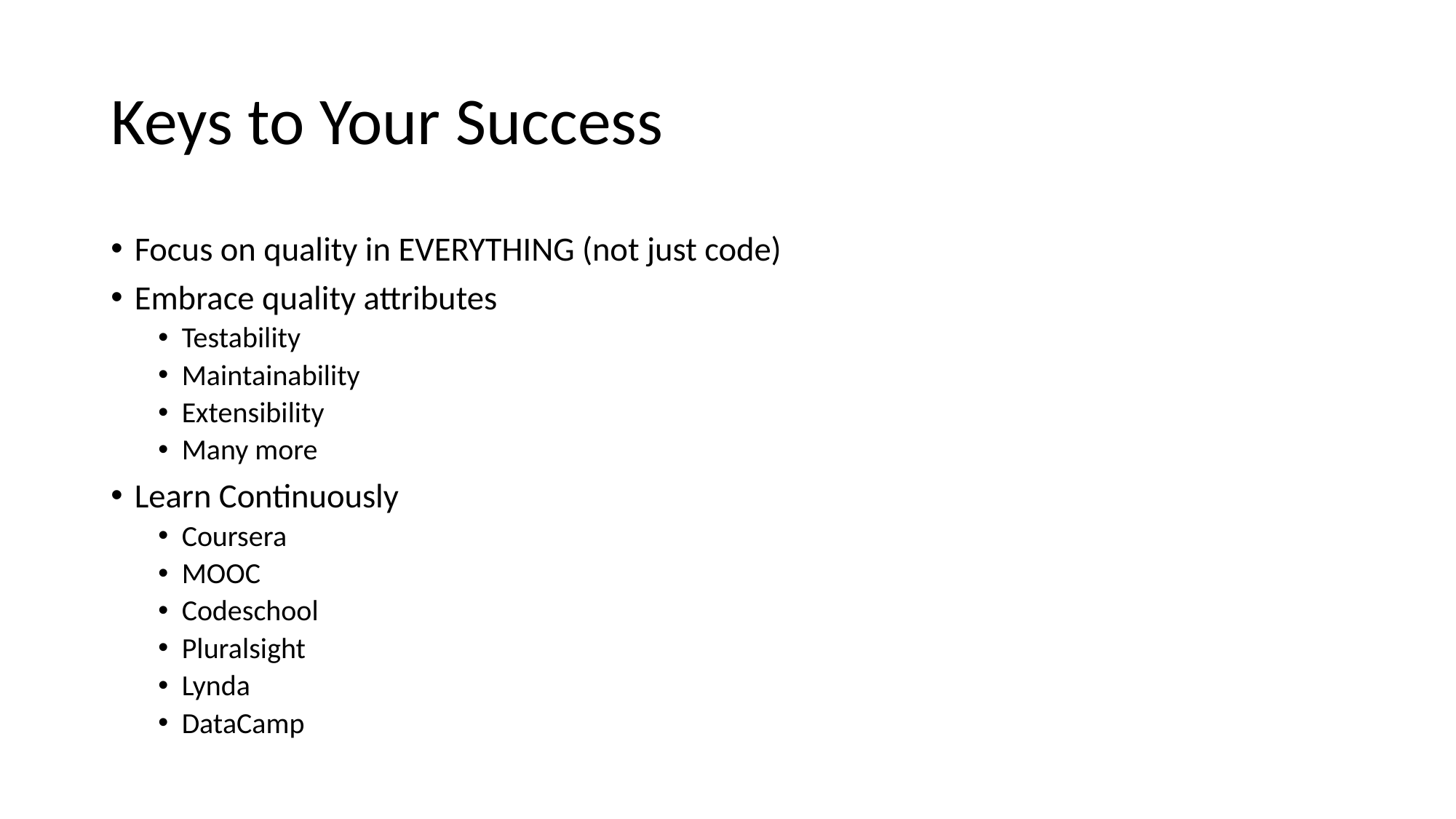

# Keys to Your Success
Focus on quality in EVERYTHING (not just code)
Embrace quality attributes
Testability
Maintainability
Extensibility
Many more
Learn Continuously
Coursera
MOOC
Codeschool
Pluralsight
Lynda
DataCamp